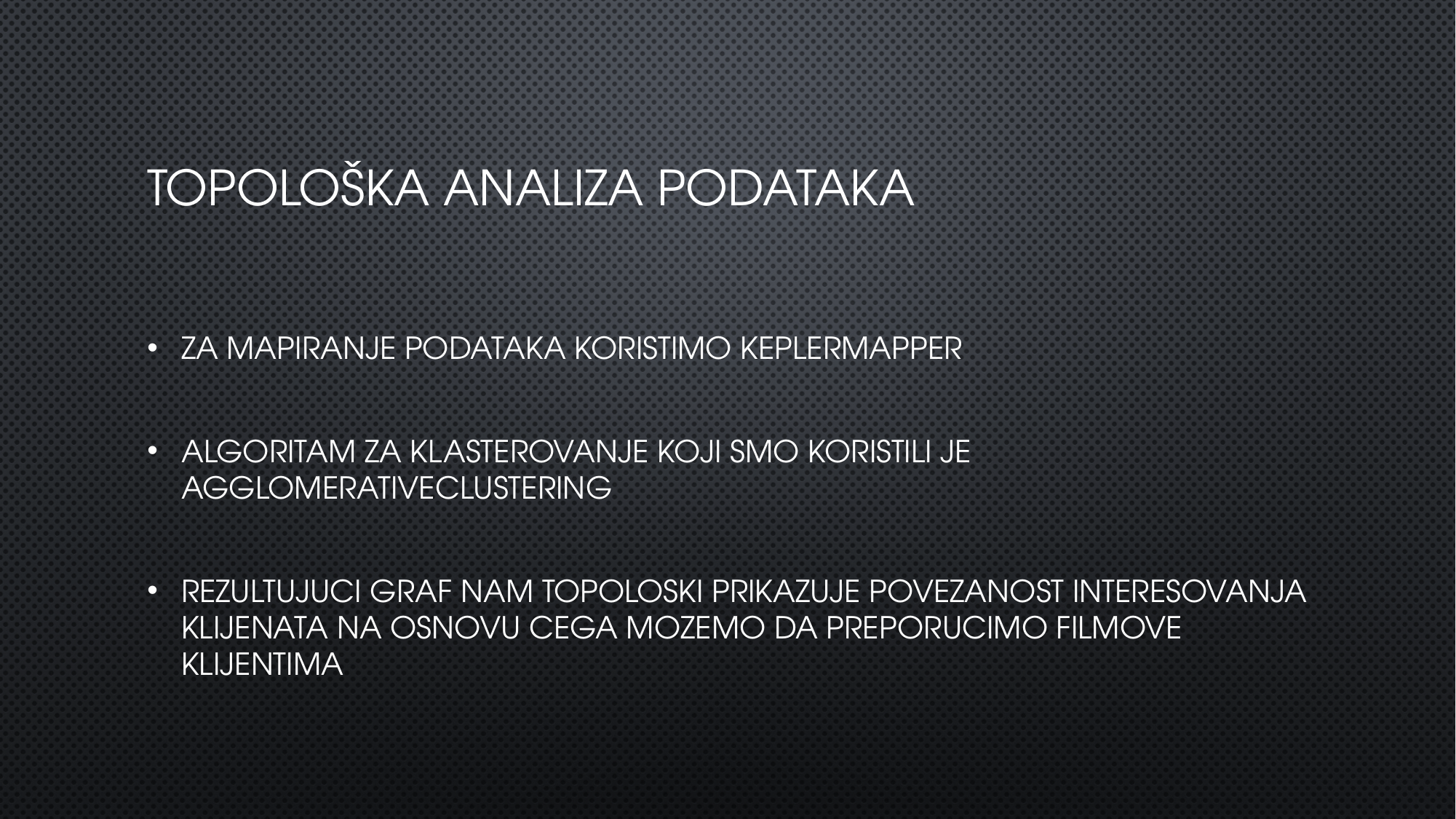

# Topološka analiza podataka
Za mapiranje podataka koristimo KeplerMapper

Algoritam za klasterovanje koji smo koristili je AgglomerativeClustering

Rezultujuci graf nam topoloski prikazuje povezanost interesovanja klijenata na osnovu cega mozemo da preporucimo filmove klijentima